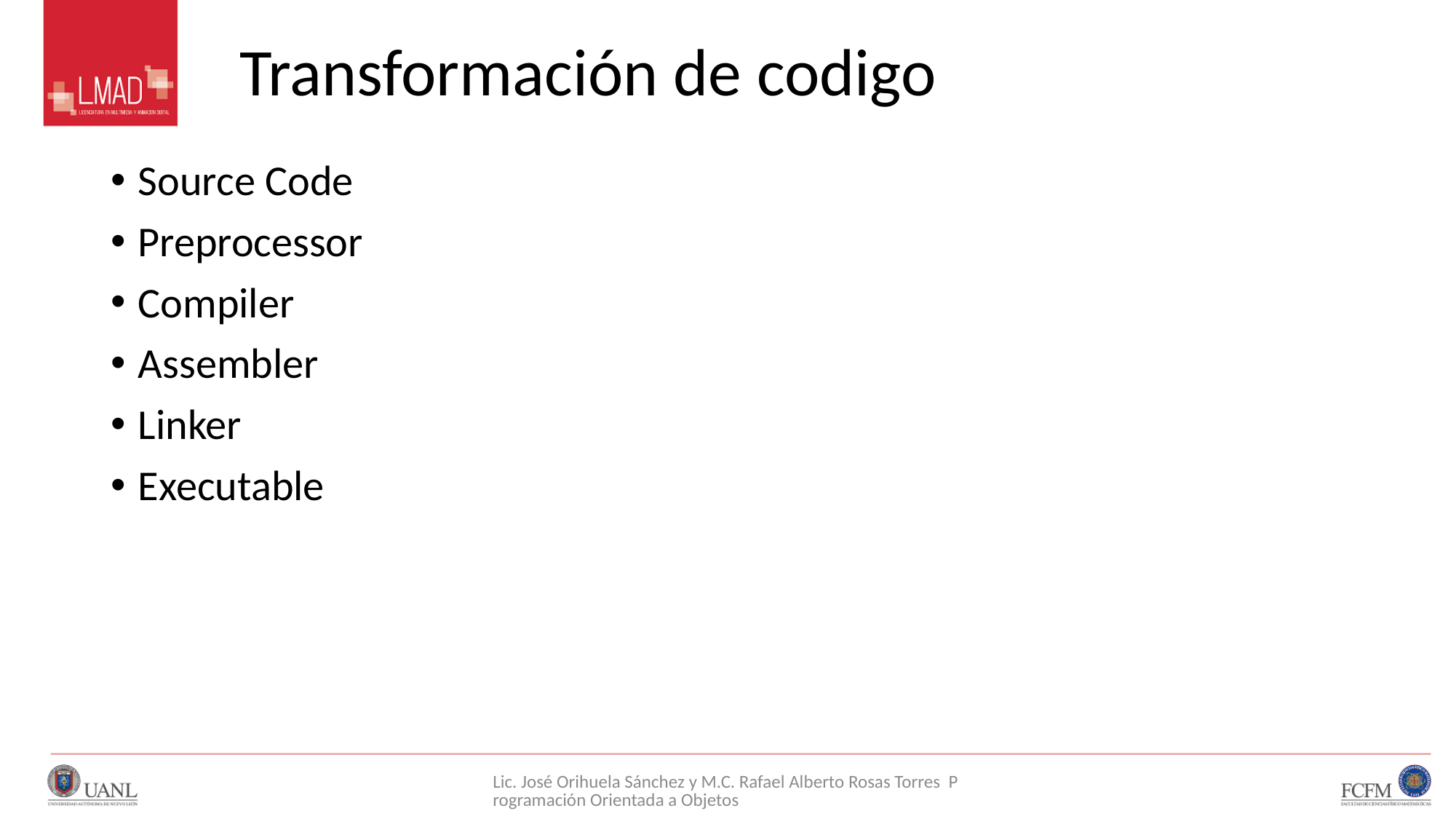

# Transformación de codigo
Source Code
Preprocessor
Compiler
Assembler
Linker
Executable
Lic. José Orihuela Sánchez y M.C. Rafael Alberto Rosas Torres  Programación Orientada a Objetos